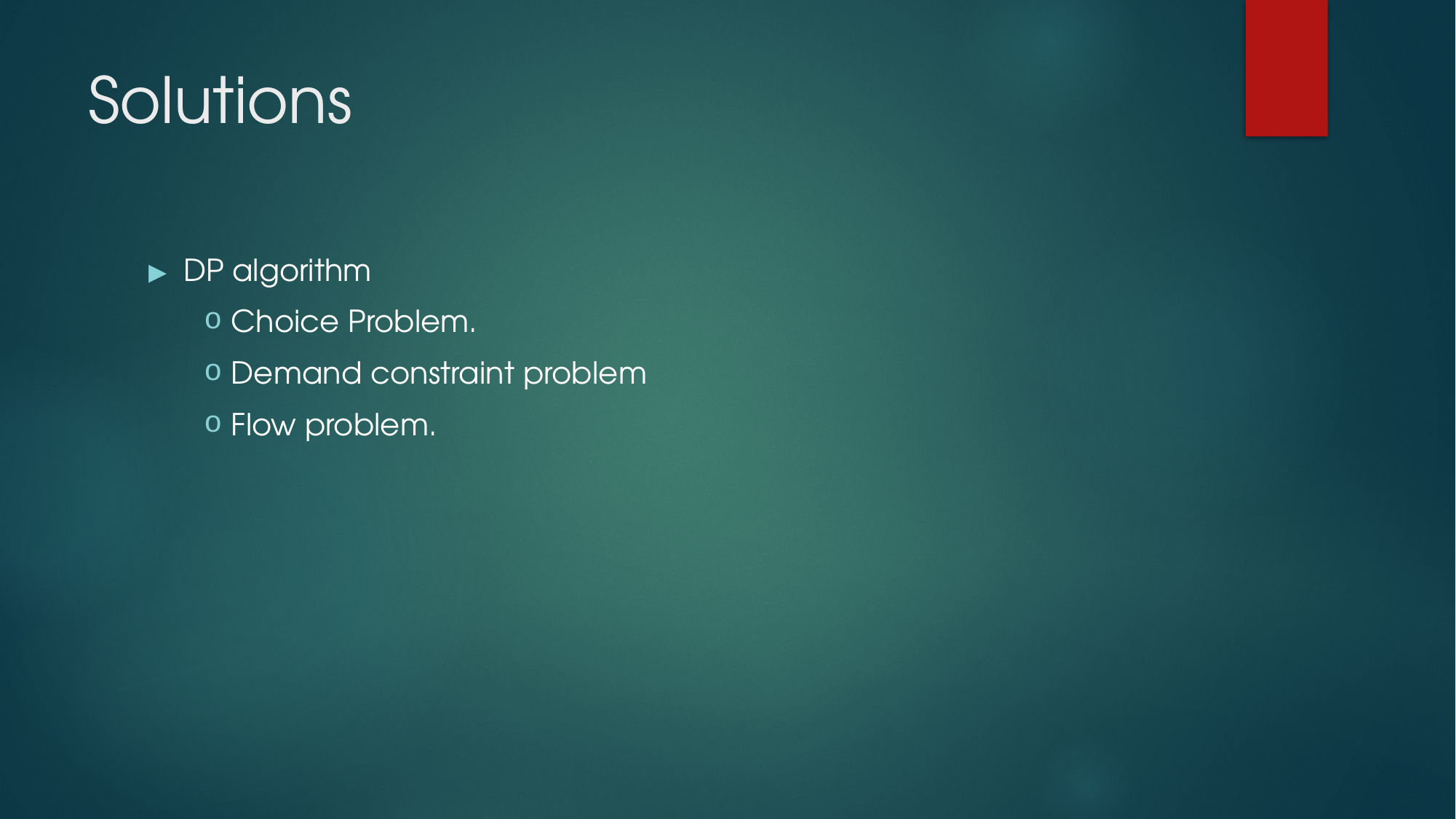

# Solutions
DP algorithm
Choice Problem.
Demand constraint problem
Flow problem.